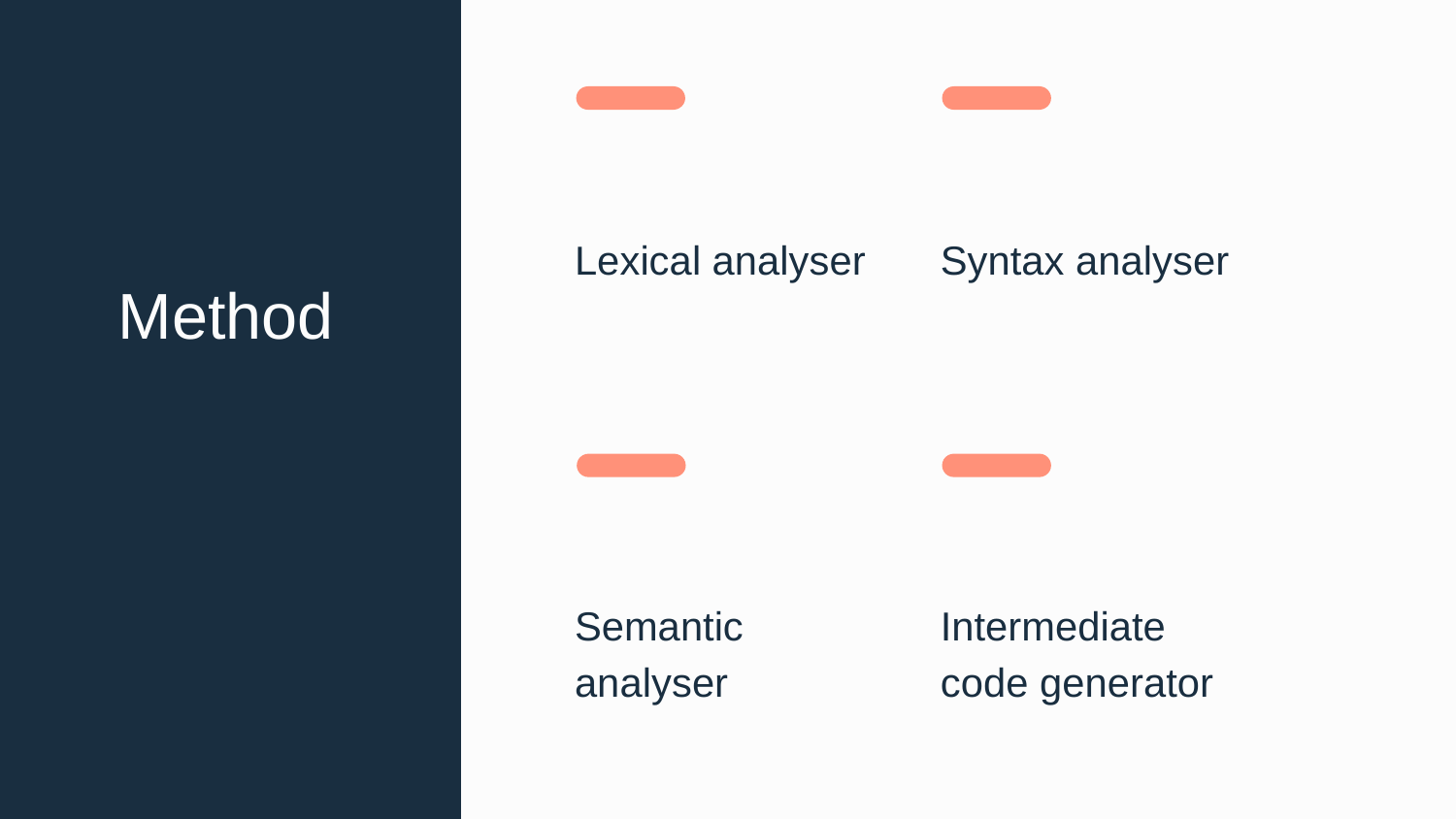

Lexical analyser
Syntax analyser
Method

Semantic analyser
Intermediate code generator